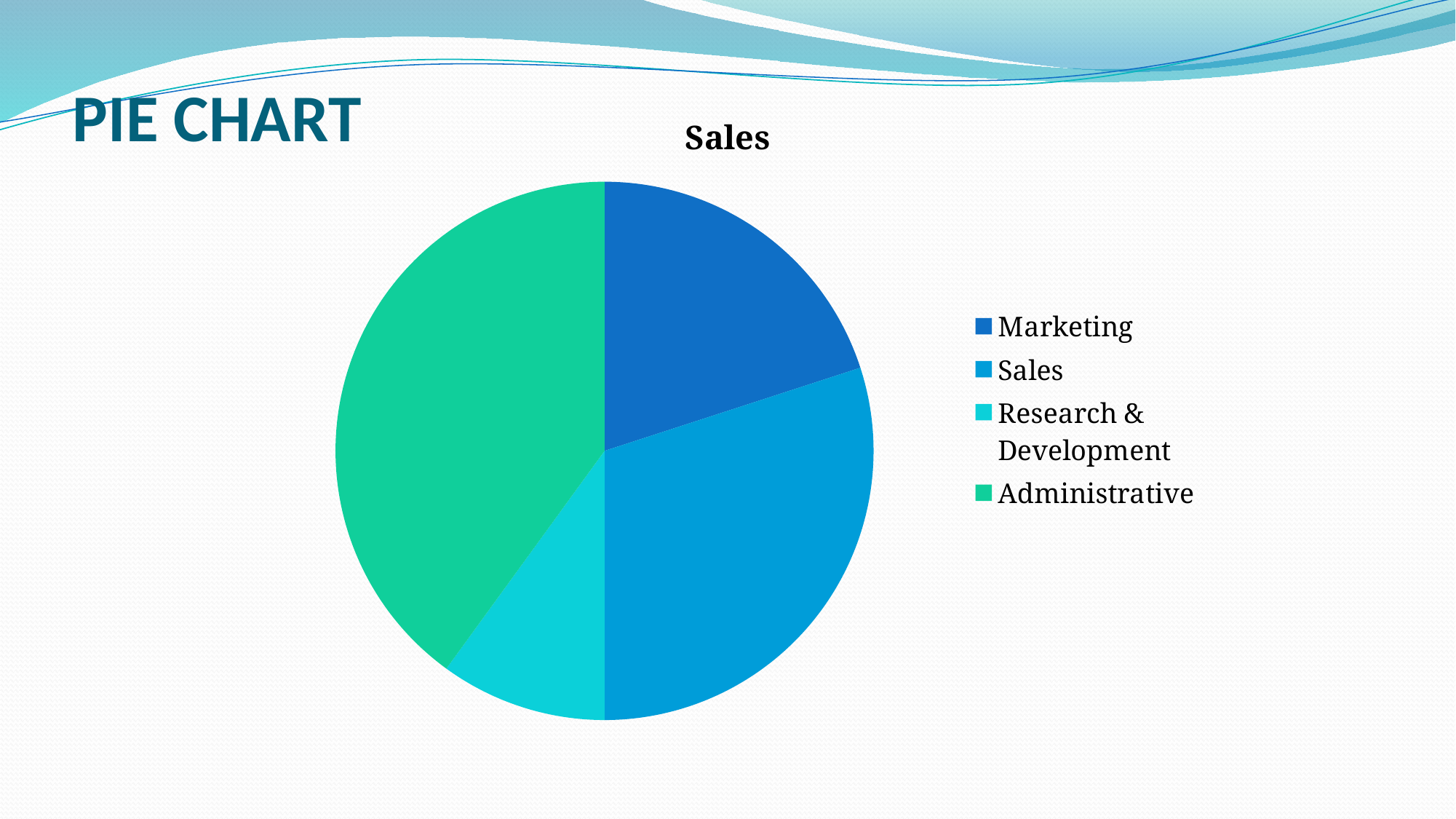

# PIE CHART

### Chart:

| Category | Sales |
|---|---|
| Marketing | 0.2 |
| Sales | 0.30000000000000004 |
| Research & Development | 0.1 |
| Administrative | 0.4 |